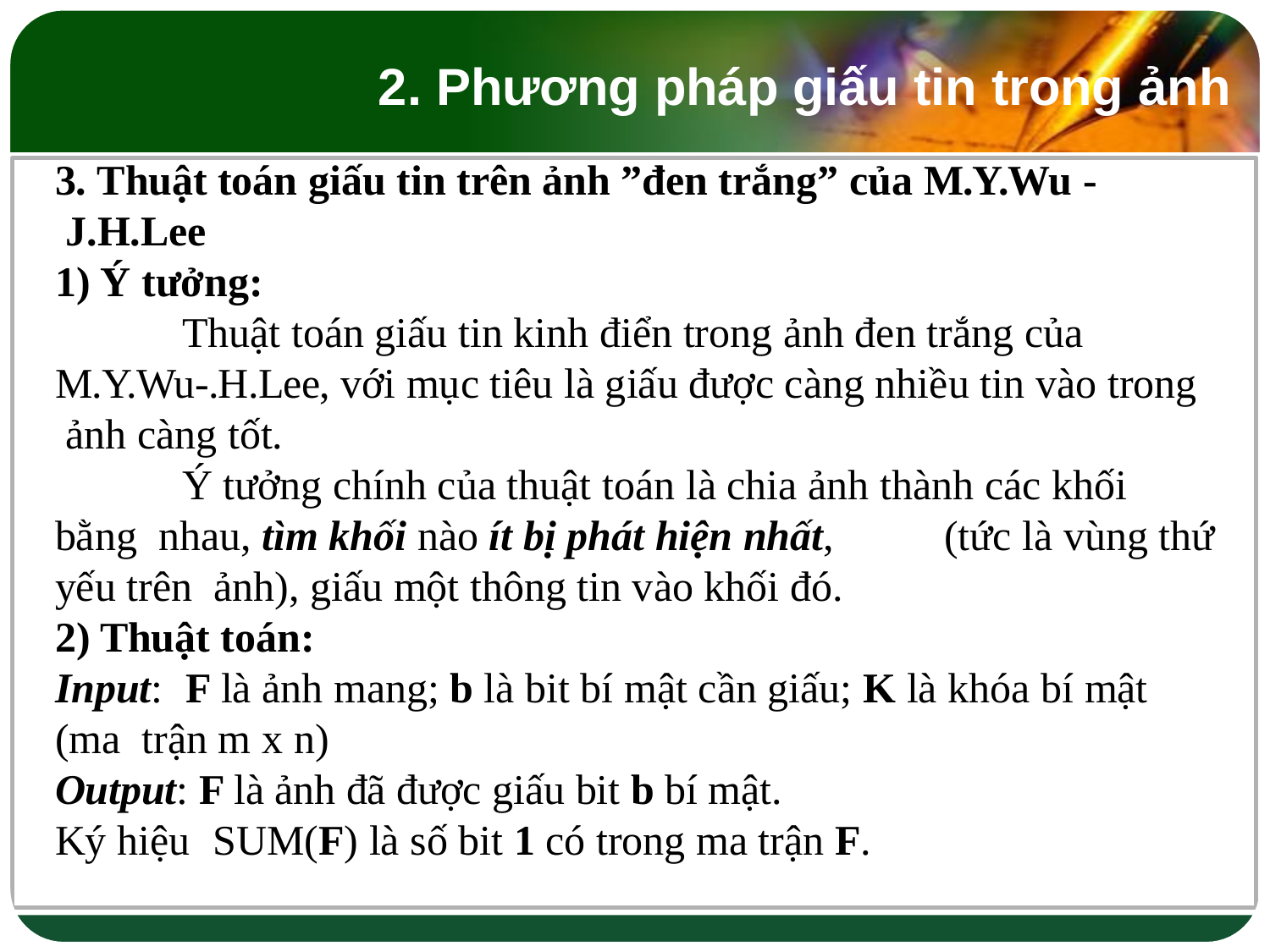

# 2. Phương pháp giấu tin trong ảnh
3. Thuật toán giấu tin trên ảnh ”đen trắng” của M.Y.Wu -  J.H.Lee
Ý tưởng:
Thuật toán giấu tin kinh điển trong ảnh đen trắng của  M.Y.Wu-.H.Lee, với mục tiêu là giấu được càng nhiều tin vào trong  ảnh càng tốt.
Ý tưởng chính của thuật toán là chia ảnh thành các khối bằng  nhau, tìm khối nào ít bị phát hiện nhất,	(tức là vùng thứ yếu trên  ảnh), giấu một thông tin vào khối đó.
Thuật toán:
Input:	F là ảnh mang; b là bit bí mật cần giấu; K là khóa bí mật (ma  trận m x n)
Output: F là ảnh đã được giấu bit b bí mật.
Ký hiệu	SUM(F) là số bit 1 có trong ma trận F.